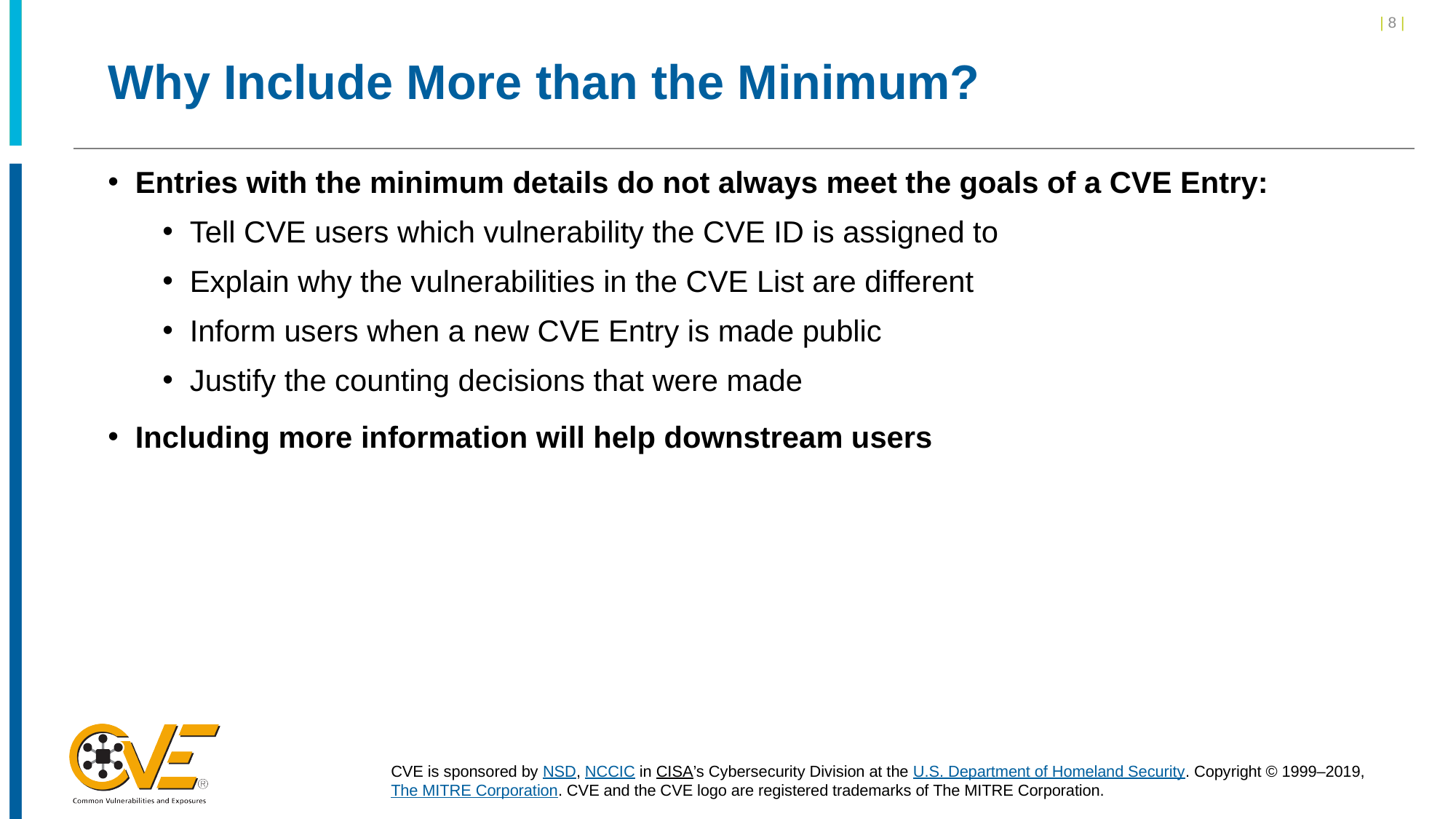

| 8 |
# Why Include More than the Minimum?
Entries with the minimum details do not always meet the goals of a CVE Entry:
Tell CVE users which vulnerability the CVE ID is assigned to
Explain why the vulnerabilities in the CVE List are different
Inform users when a new CVE Entry is made public
Justify the counting decisions that were made
Including more information will help downstream users